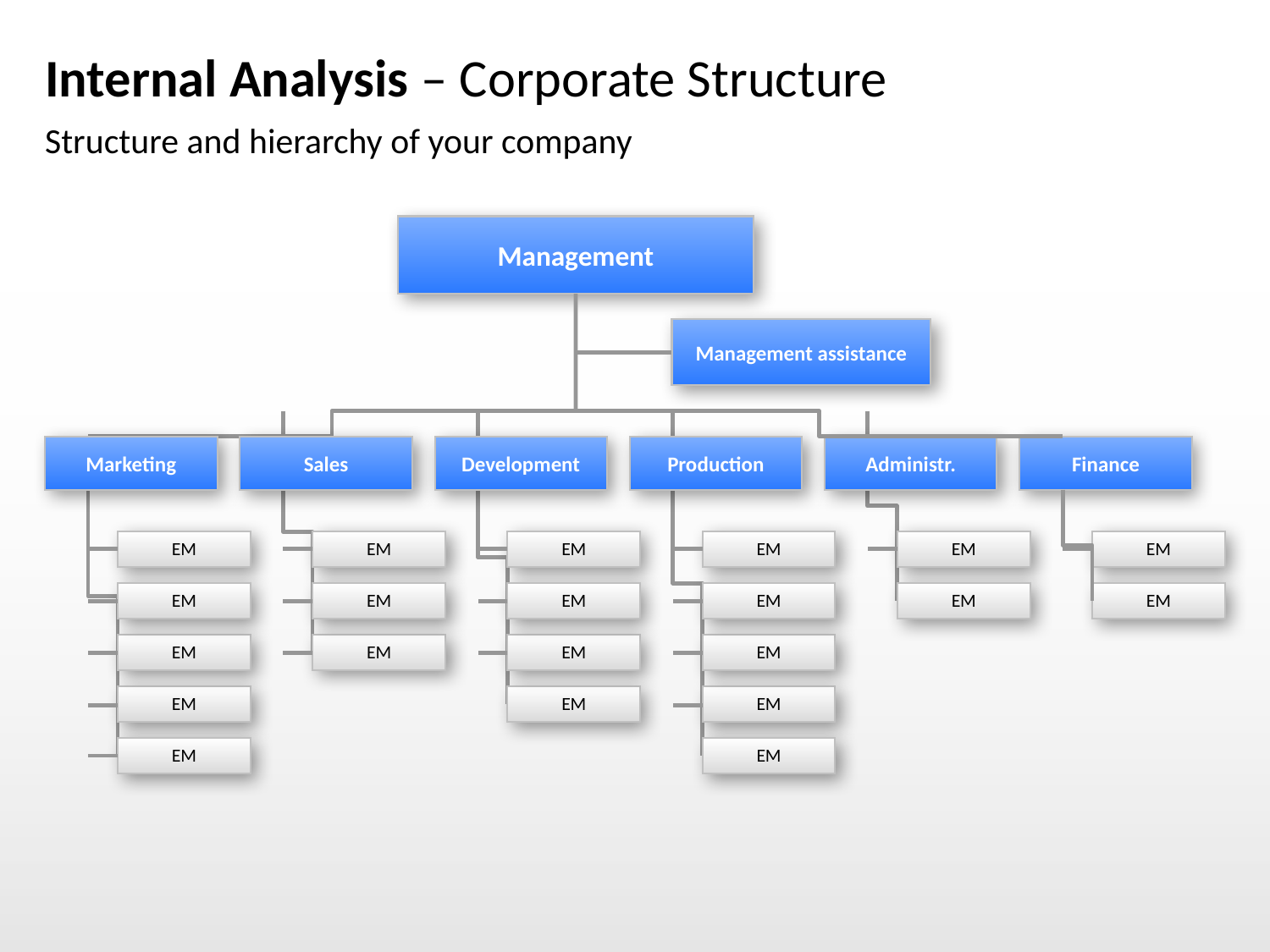

# Internal Analysis – Corporate Structure
Structure and hierarchy of your company
Management
Management assistance
Production
EM
EM
EM
EM
EM
Administr.
EM
EM
Sales
EM
EM
EM
Development
EM
EM
EM
EM
Marketing
EM
EM
EM
EM
EM
Finance
EM
EM